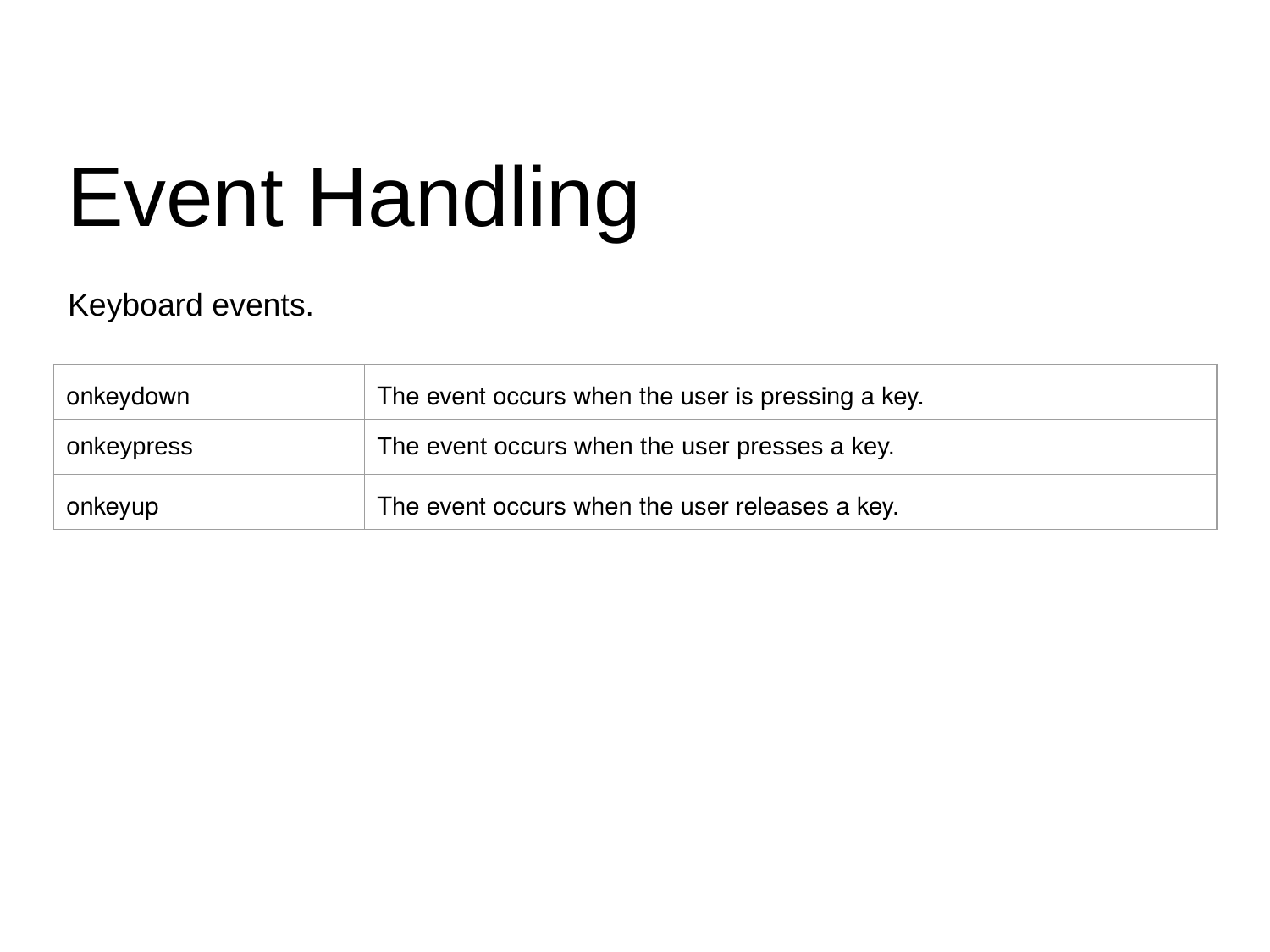

Event Handling
Keyboard events.
| onkeydown | The event occurs when the user is pressing a key. |
| --- | --- |
| onkeypress | The event occurs when the user presses a key. |
| onkeyup | The event occurs when the user releases a key. |